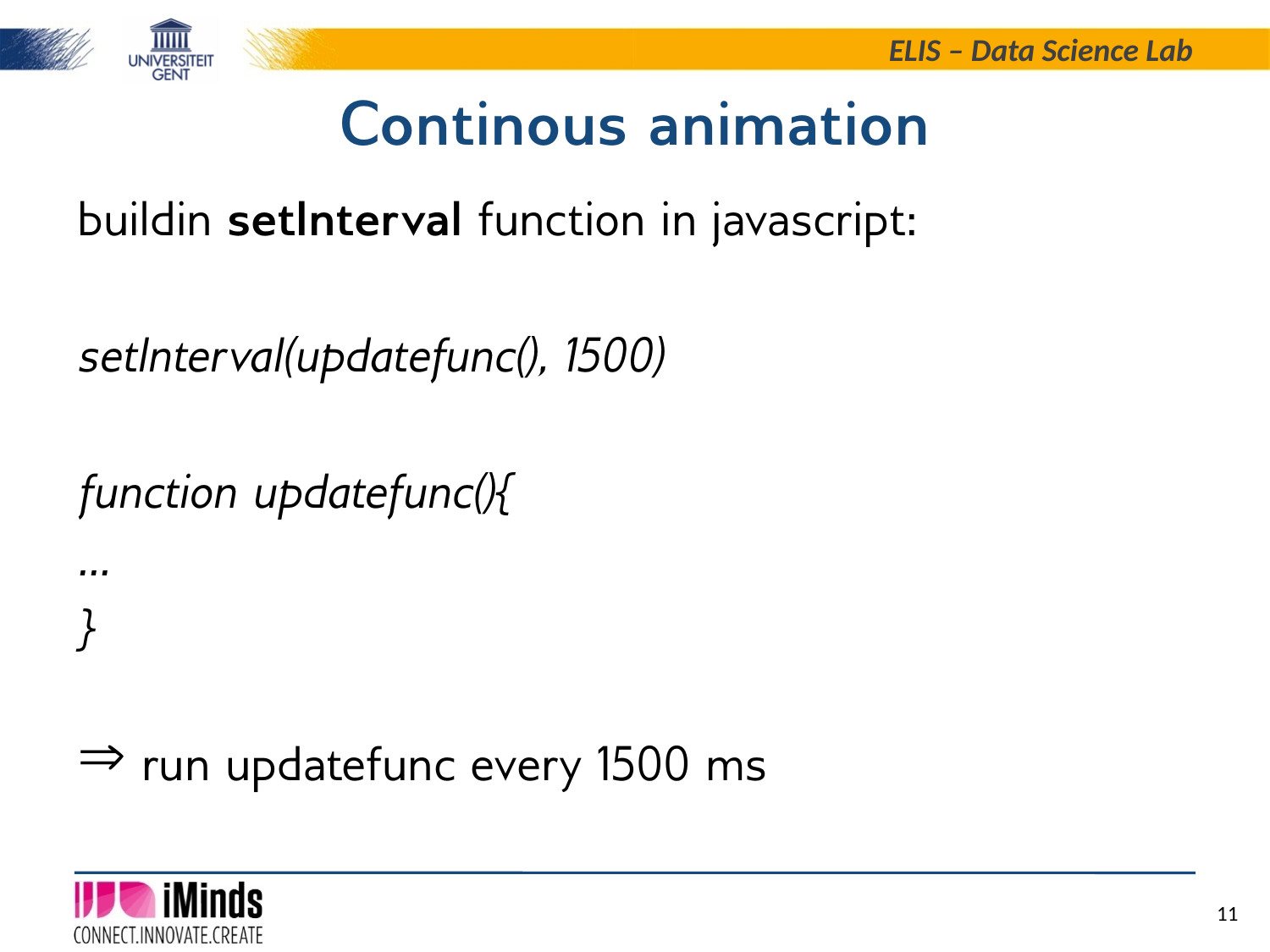

# Continous animation
buildin setInterval function in javascript:

setInterval(updatefunc(), 1500)

function updatefunc(){
...
}

 run updatefunc every 1500 ms